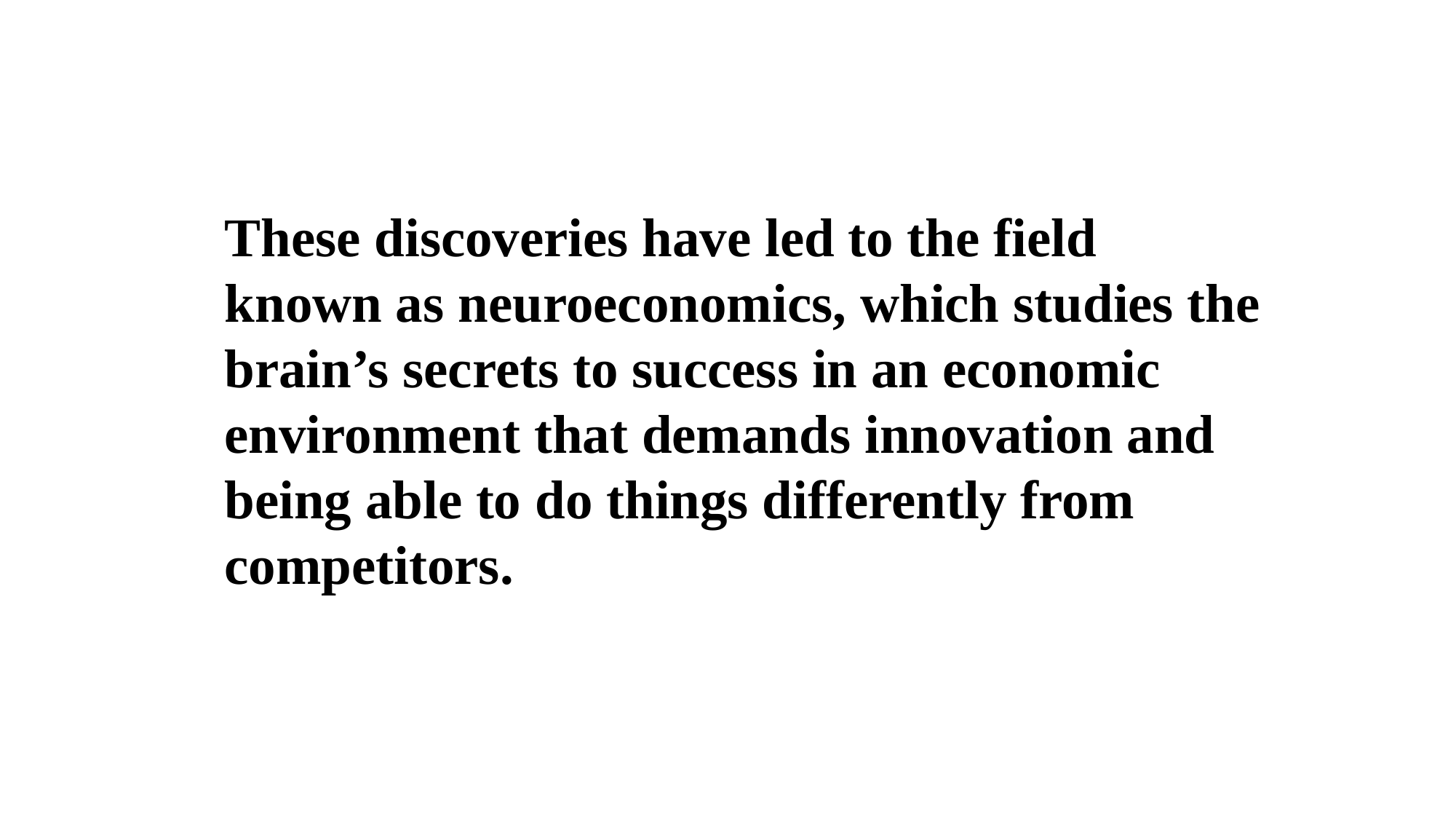

These discoveries have led to the field known as neuroeconomics, which studies the brain’s secrets to success in an economic environment that demands innovation and being able to do things differently from competitors.